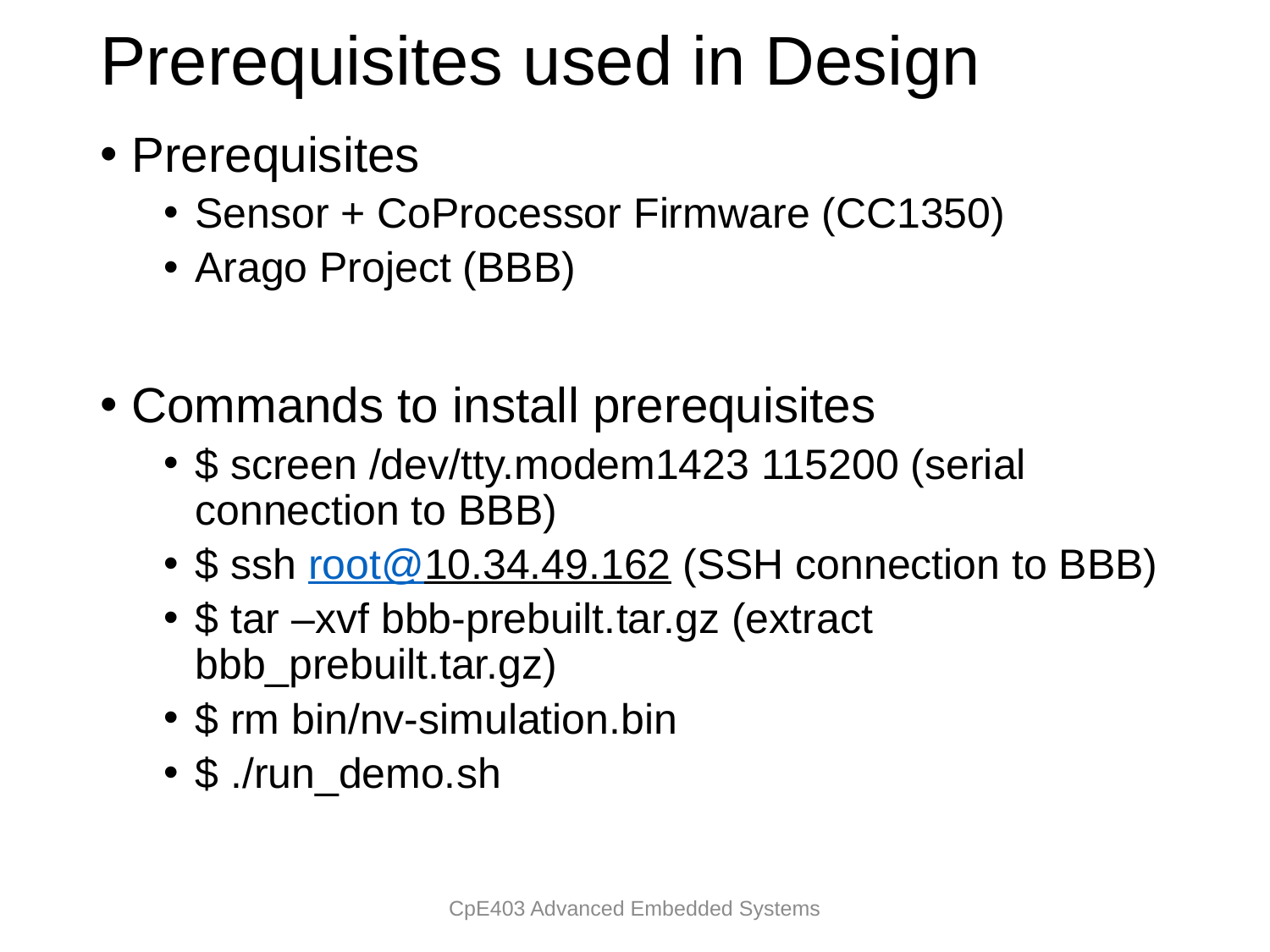

# Prerequisites used in Design
Prerequisites
Sensor + CoProcessor Firmware (CC1350)
Arago Project (BBB)

Commands to install prerequisites
$ screen /dev/tty.modem1423 115200 (serial connection to BBB)
$ ssh root@10.34.49.162 (SSH connection to BBB)
$ tar –xvf bbb-prebuilt.tar.gz (extract bbb_prebuilt.tar.gz)
$ rm bin/nv-simulation.bin
$ ./run_demo.sh
CpE403 Advanced Embedded Systems